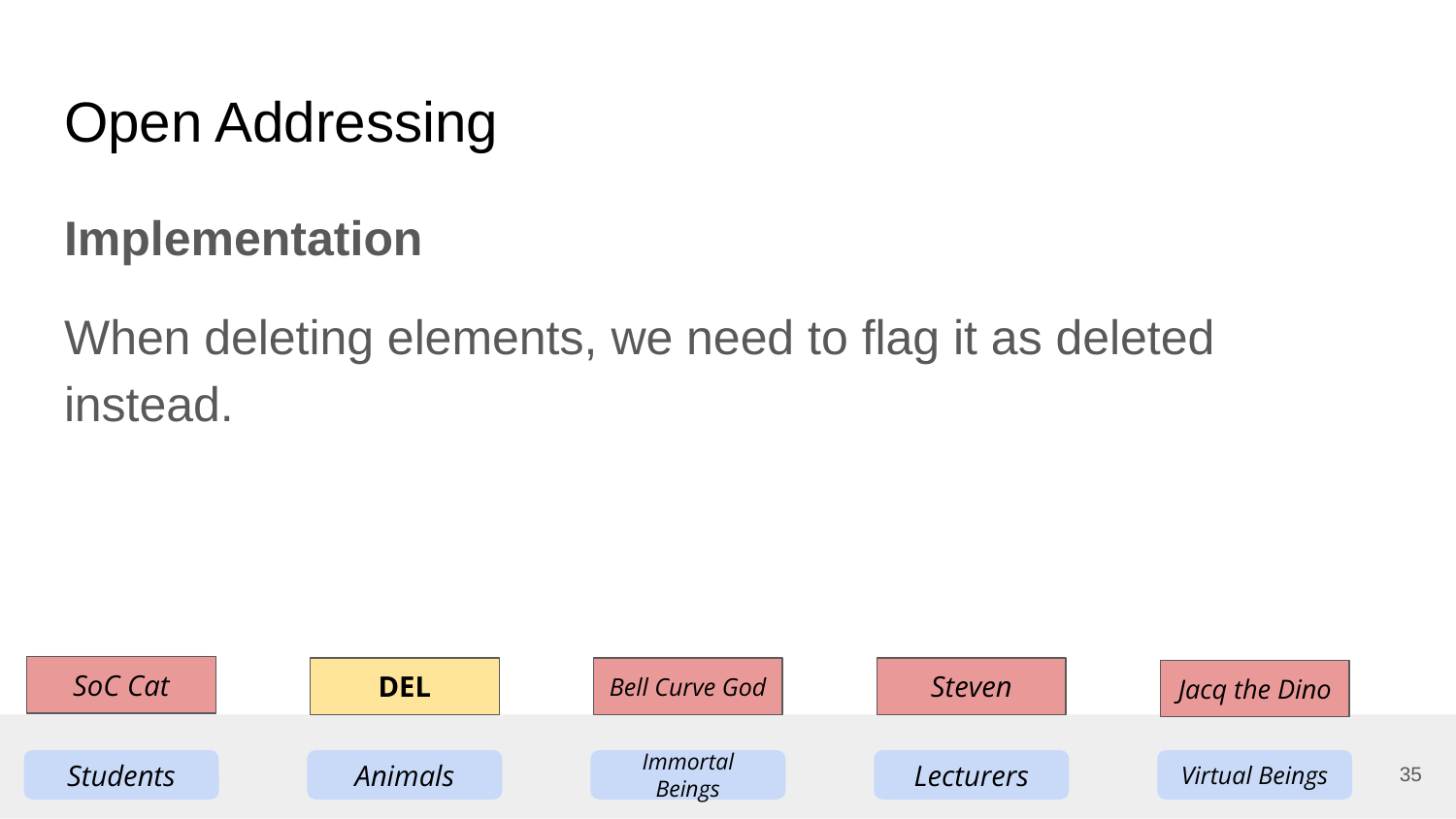

# Open Addressing
Implementation
When deleting elements, we need to flag it as deleted instead.

SoC Cat
DEL
Bell Curve God
Steven
Jacq the Dino

35
Students
Animals
Immortal Beings
Lecturers
Virtual Beings